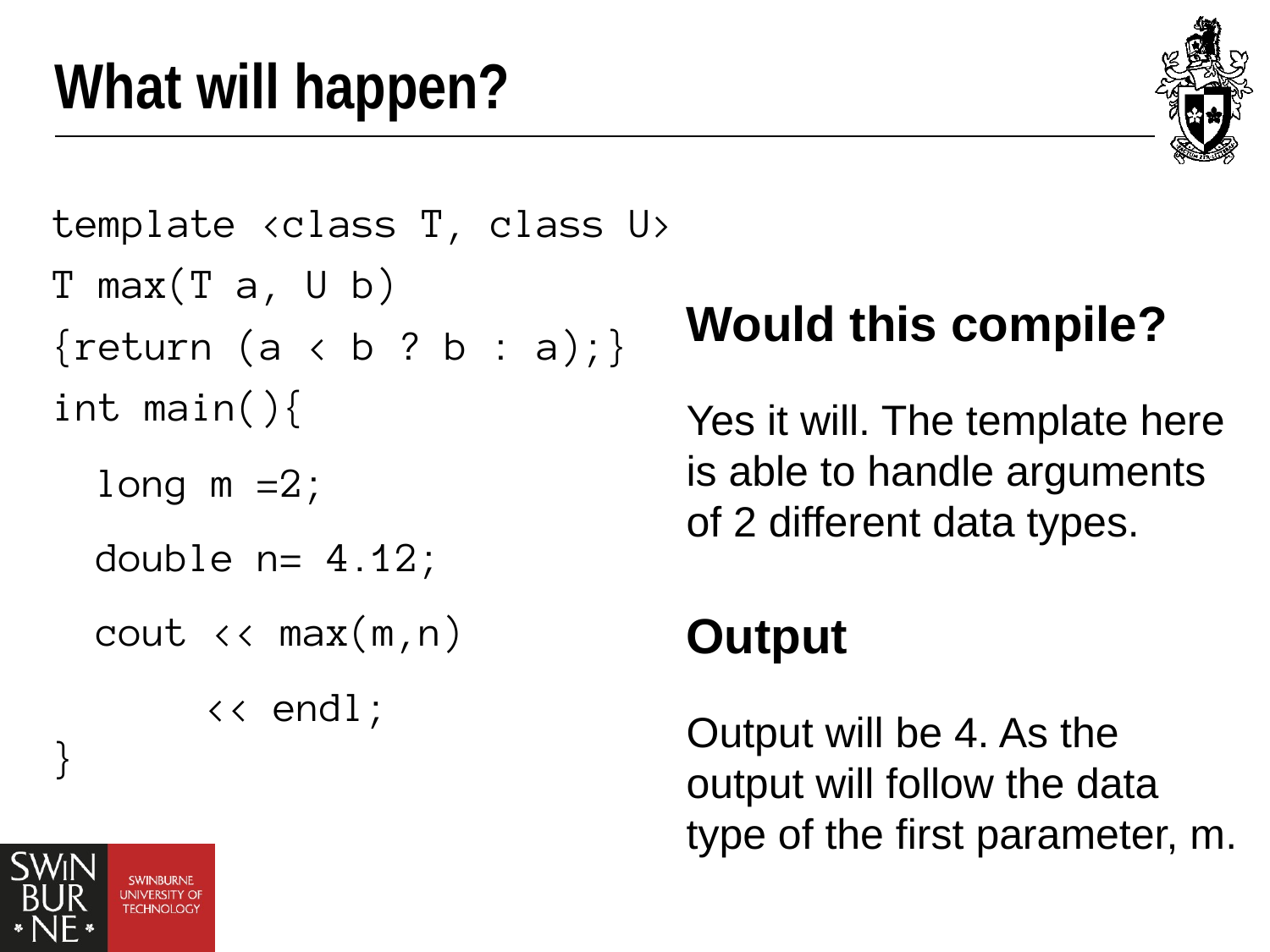

# What will happen?
template <class T, class U>
T max(T a, U b)
{return (a < b ? b : a);}
int main(){
	long m =2;
	double n= 4.12;
	cout << max(m,n)
		 << endl;
}
Would this compile?
Yes it will. The template here is able to handle arguments of 2 different data types.
Output
Output will be 4. As the output will follow the data type of the first parameter, m.